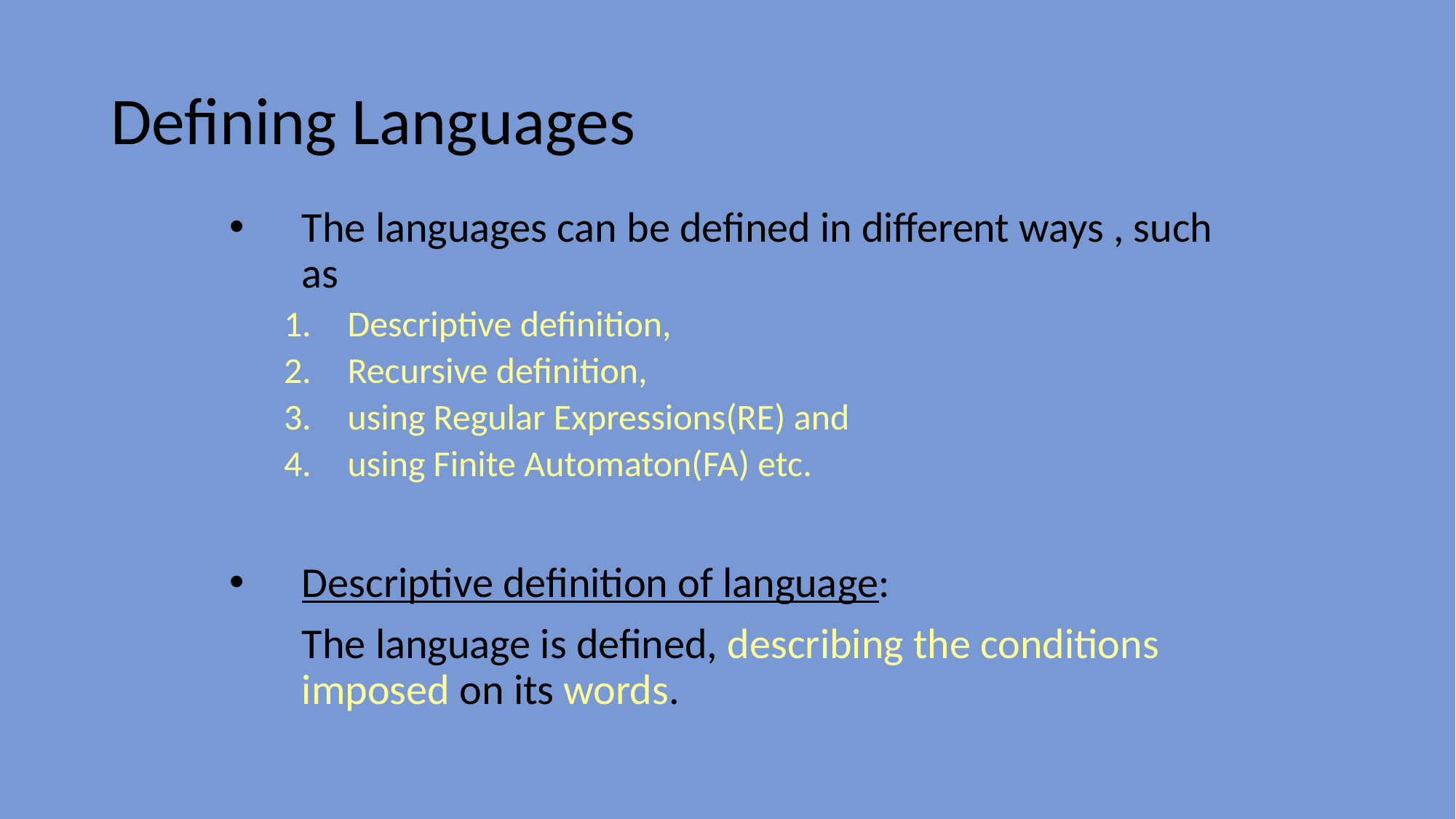

# Defining Languages
The languages can be defined in different ways , such as
Descriptive definition,
Recursive definition,
using Regular Expressions(RE) and
using Finite Automaton(FA) etc.

Descriptive definition of language:
	The language is defined, describing the conditions imposed on its words.